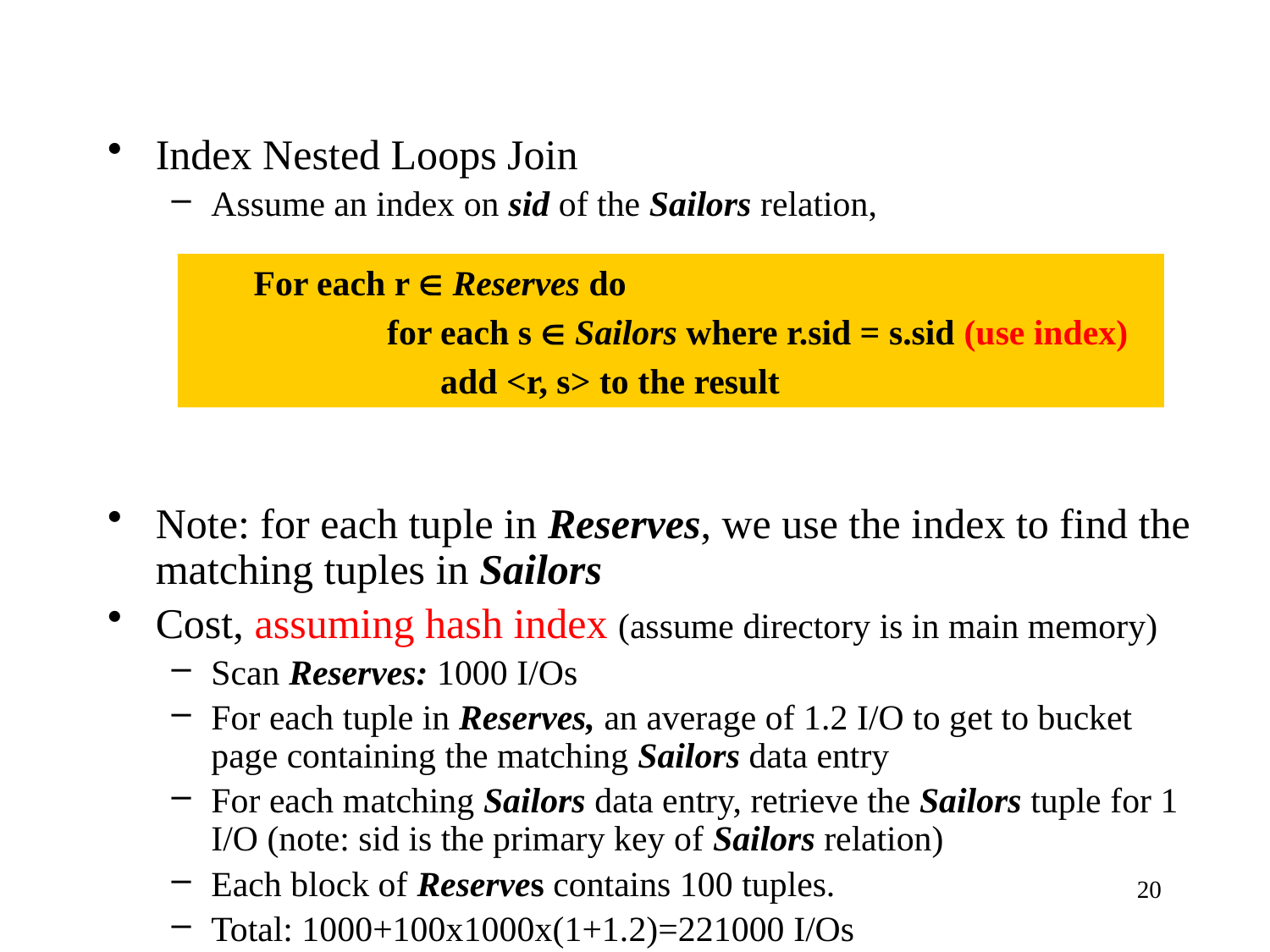

Index Nested Loops Join
Assume an index on sid of the Sailors relation,

Note: for each tuple in Reserves, we use the index to find the matching tuples in Sailors
Cost, assuming hash index (assume directory is in main memory)
Scan Reserves: 1000 I/Os
For each tuple in Reserves, an average of 1.2 I/O to get to bucket page containing the matching Sailors data entry
For each matching Sailors data entry, retrieve the Sailors tuple for 1 I/O (note: sid is the primary key of Sailors relation)
Each block of Reserves contains 100 tuples.
Total: 1000+100x1000x(1+1.2)=221000 I/Os
For each r ∈ Reserves do
               for each s ∈ Sailors where r.sid = s.sid (use index)
                     add <r, s> to the result
20